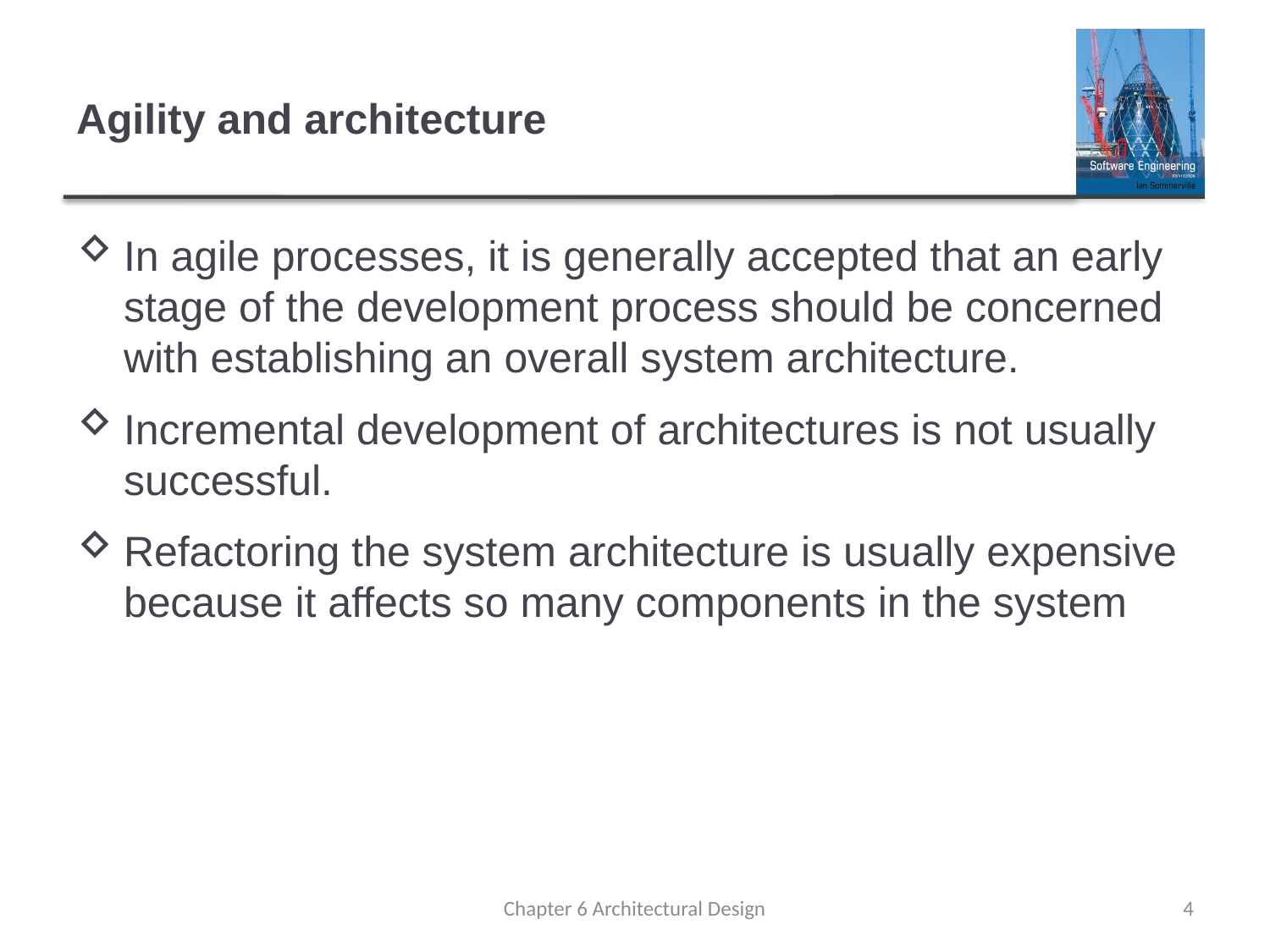

# Agility and architecture
In agile processes, it is generally accepted that an early stage of the development process should be concerned with establishing an overall system architecture.
Incremental development of architectures is not usually successful.
Refactoring the system architecture is usually expensive because it affects so many components in the system
Chapter 6 Architectural Design
4